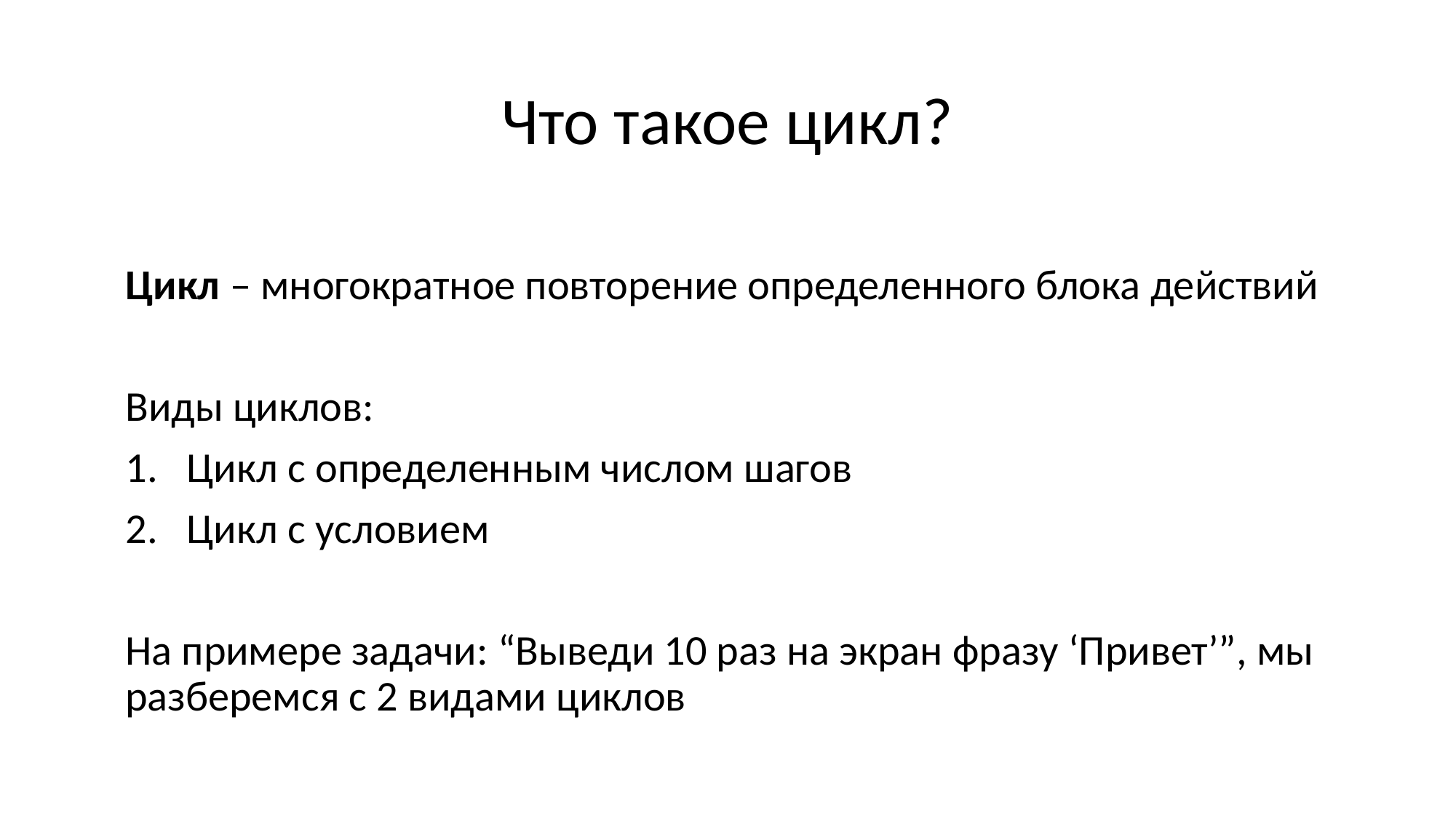

# Что такое цикл?
Цикл – многократное повторение определенного блока действий

Виды циклов:
Цикл с определенным числом шагов
Цикл с условием

На примере задачи: “Выведи 10 раз на экран фразу ‘Привет’”, мы разберемся с 2 видами циклов